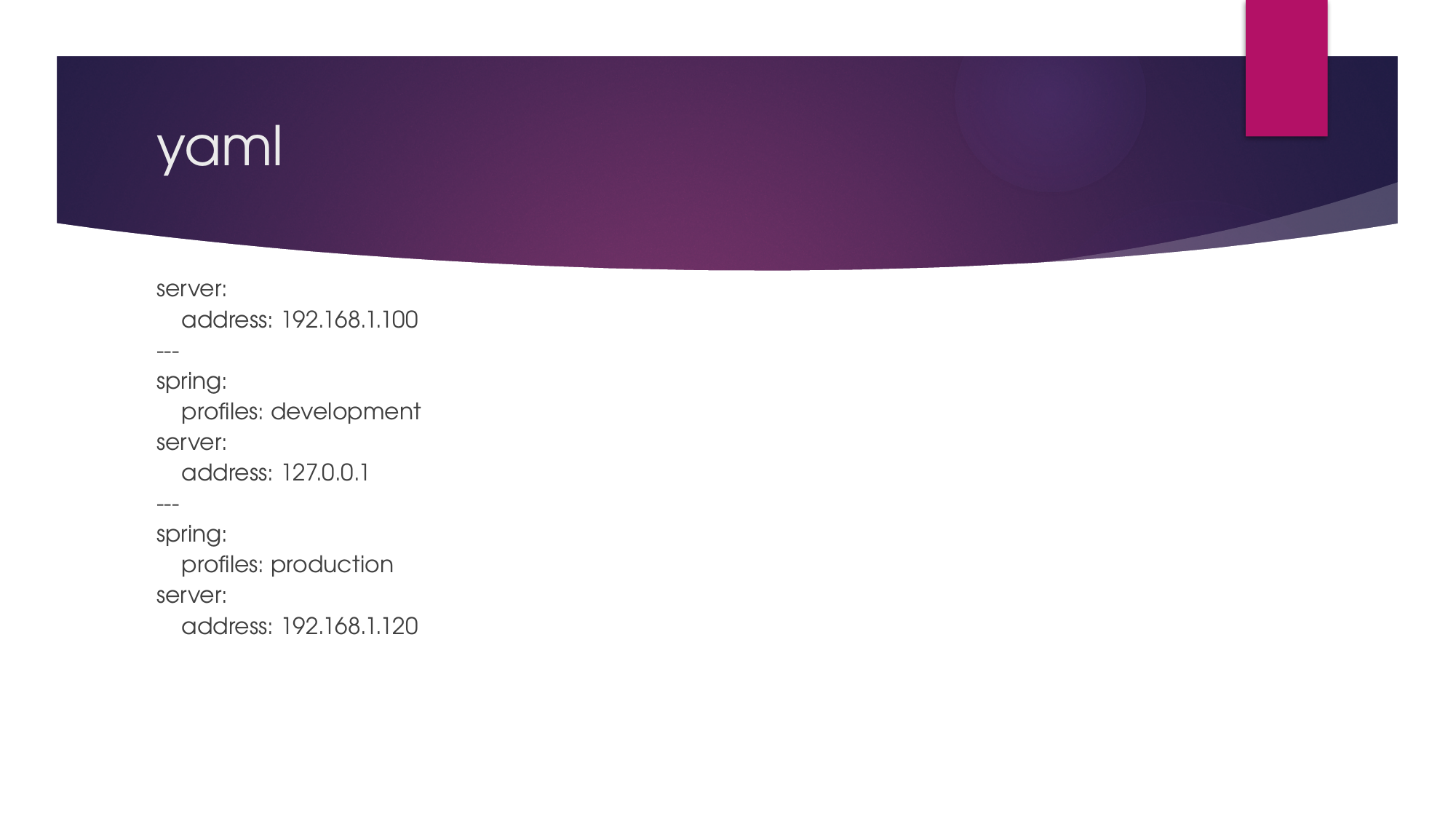

# yaml

server:
    address: 192.168.1.100
---
spring:
    profiles: development
server:
    address: 127.0.0.1
---
spring:
    profiles: production
server:
    address: 192.168.1.120